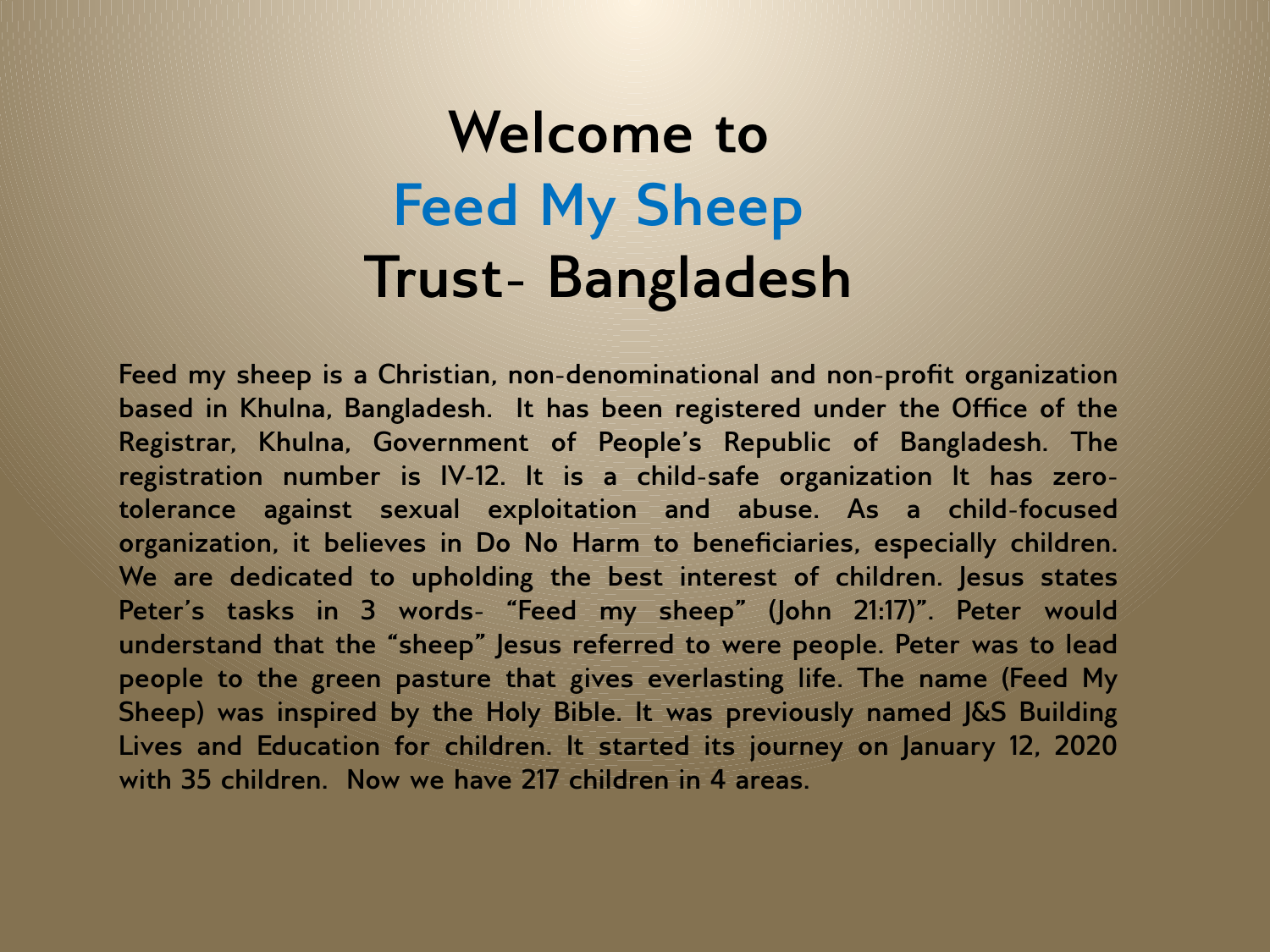

# Welcome to Feed My Sheep Trust- Bangladesh
Feed my sheep is a Christian, non-denominational and non-profit organization based in Khulna, Bangladesh.  It has been registered under the Office of the Registrar, Khulna, Government of People’s Republic of Bangladesh. The registration number is IV-12. It is a child-safe organization It has zero-tolerance against sexual exploitation and abuse. As a child-focused organization, it believes in Do No Harm to beneficiaries, especially children. We are dedicated to upholding the best interest of children. Jesus states Peter’s tasks in 3 words- “Feed my sheep” (John 21:17)”. Peter would understand that the “sheep” Jesus referred to were people. Peter was to lead people to the green pasture that gives everlasting life. The name (Feed My Sheep) was inspired by the Holy Bible. It was previously named J&S Building Lives and Education for children. It started its journey on January 12, 2020 with 35 children.  Now we have 217 children in 4 areas.